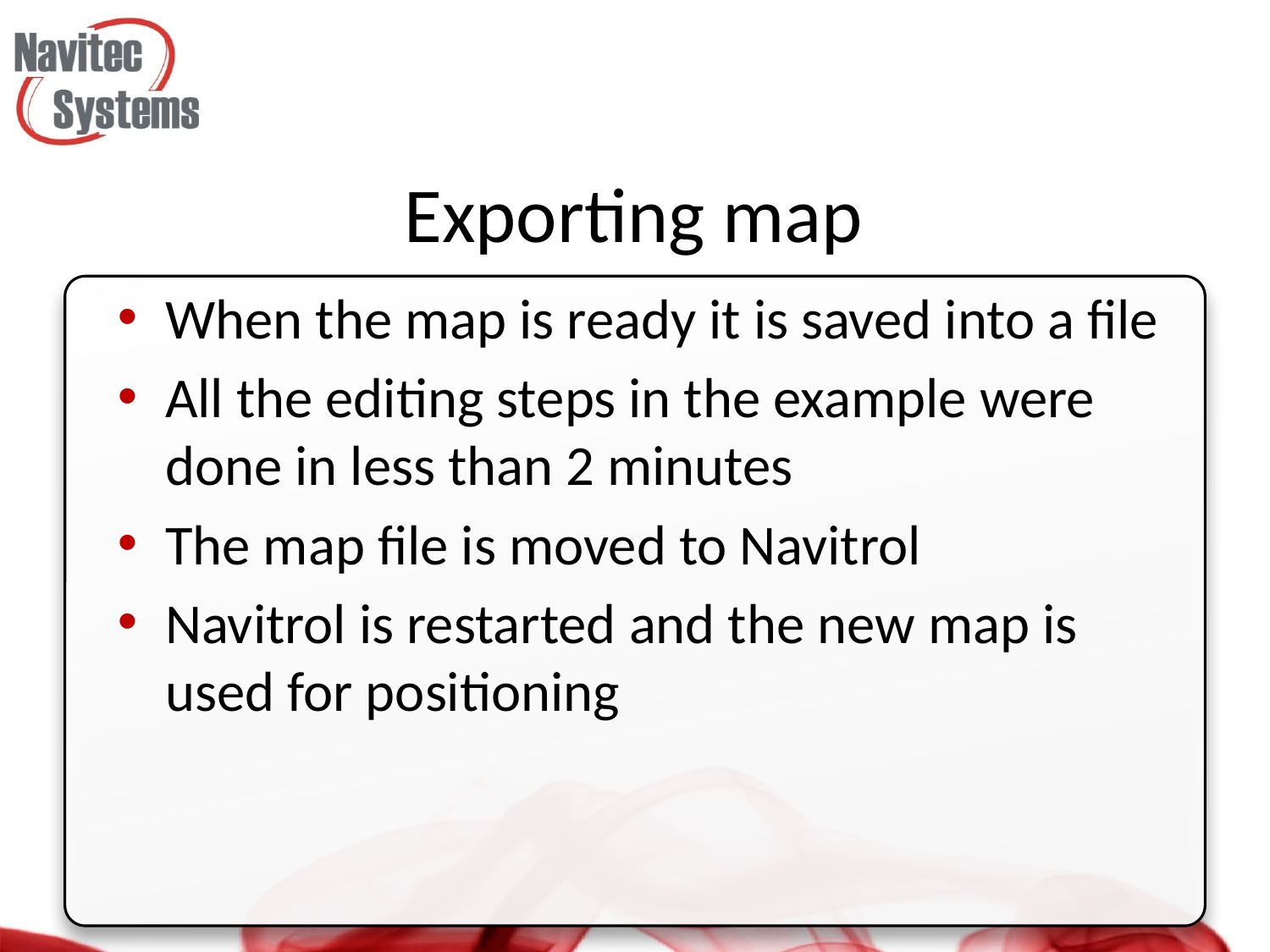

# Exporting map
When the map is ready it is saved into a file
All the editing steps in the example were done in less than 2 minutes
The map file is moved to Navitrol
Navitrol is restarted and the new map is used for positioning